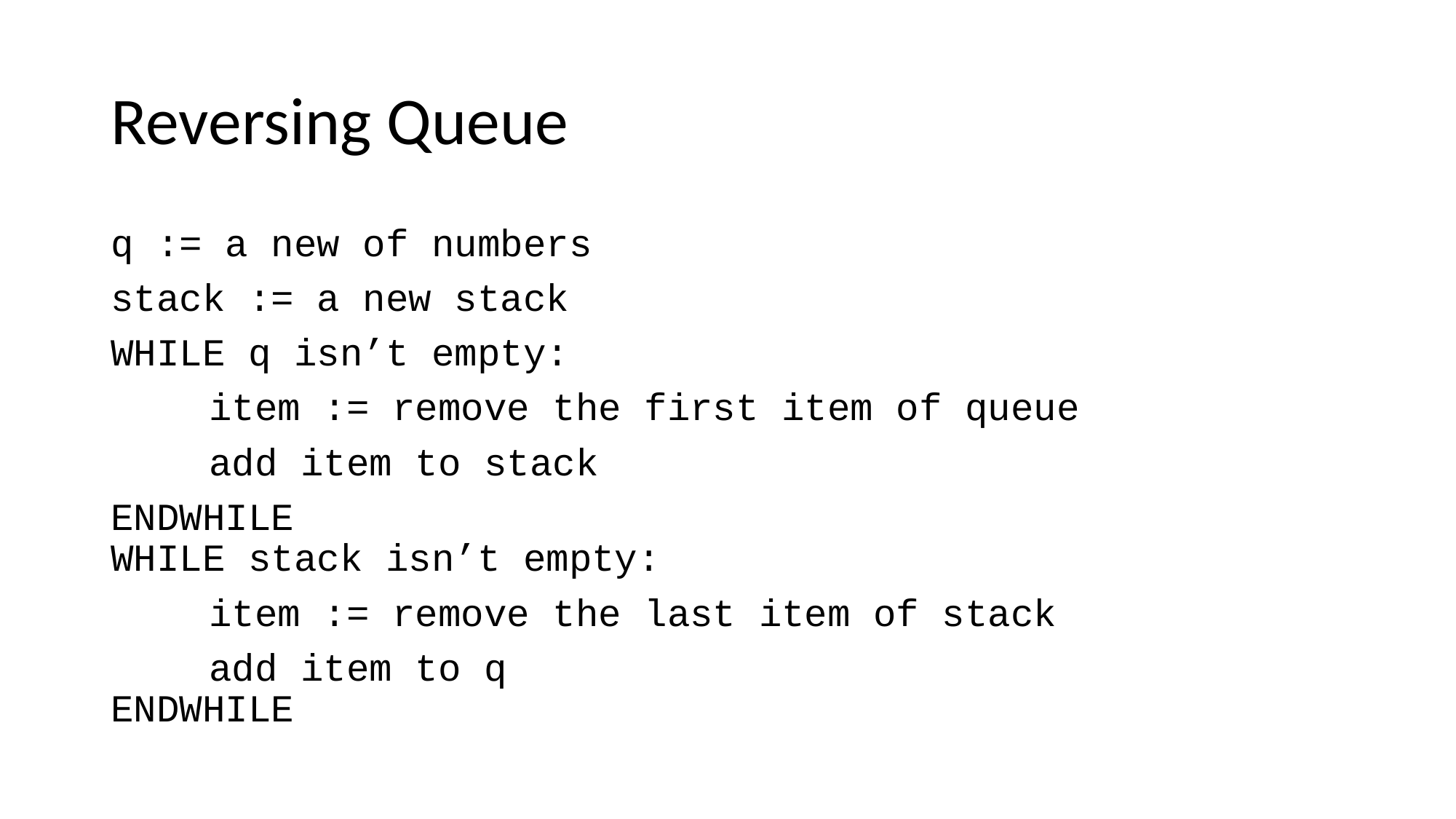

# Reversing Queue
q := a new of numbers
stack := a new stack
WHILE q isn’t empty:
	item := remove the first item of queue
	add item to stack
ENDWHILE
WHILE stack isn’t empty:
	item := remove the last item of stack
	add item to q
ENDWHILE